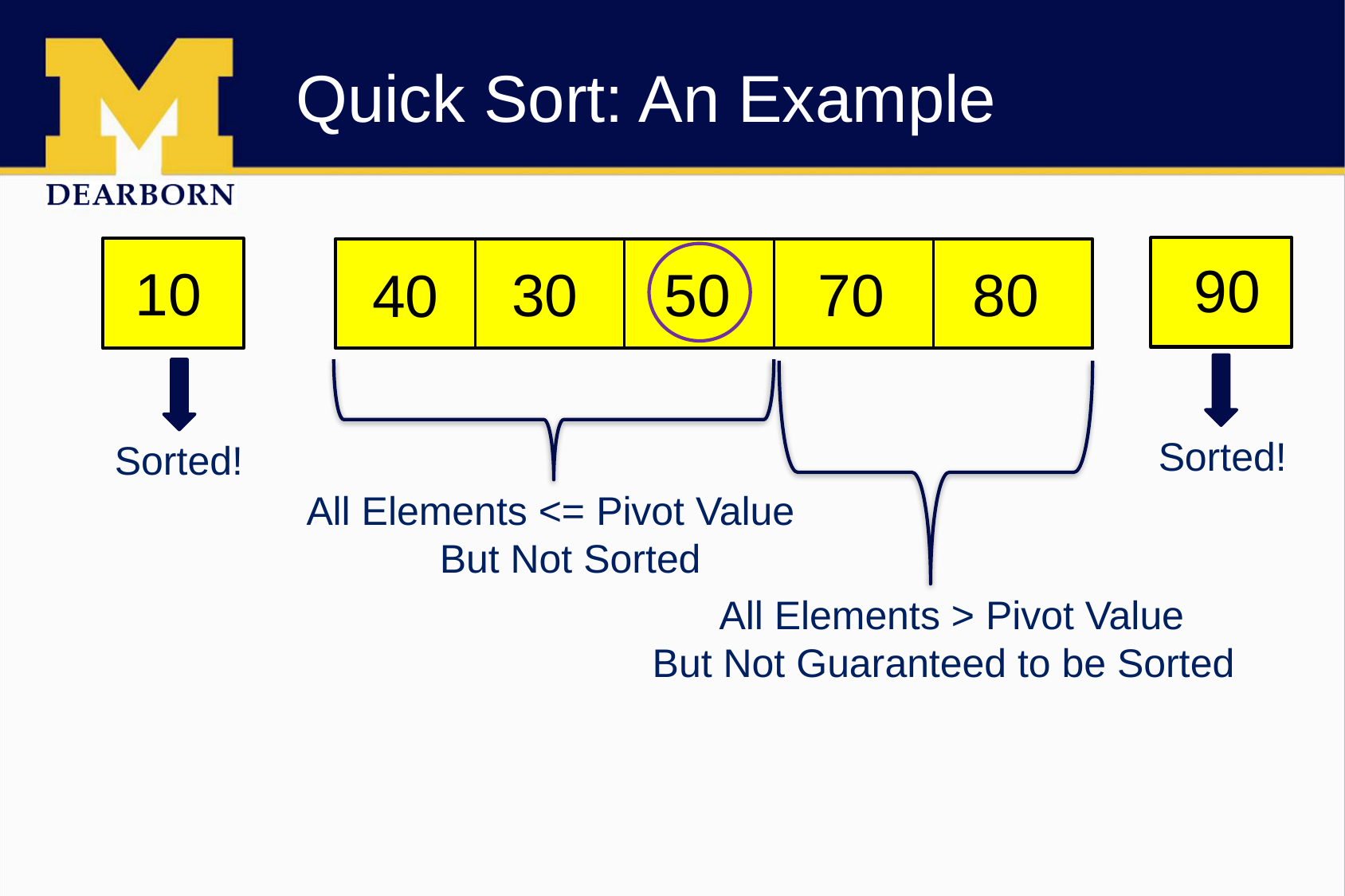

# Quick Sort: An Example

90
10
80
70
50
30
40

Sorted!
Sorted!
All Elements <= Pivot Value
            But Not Sorted
      All Elements > Pivot Value
But Not Guaranteed to be Sorted